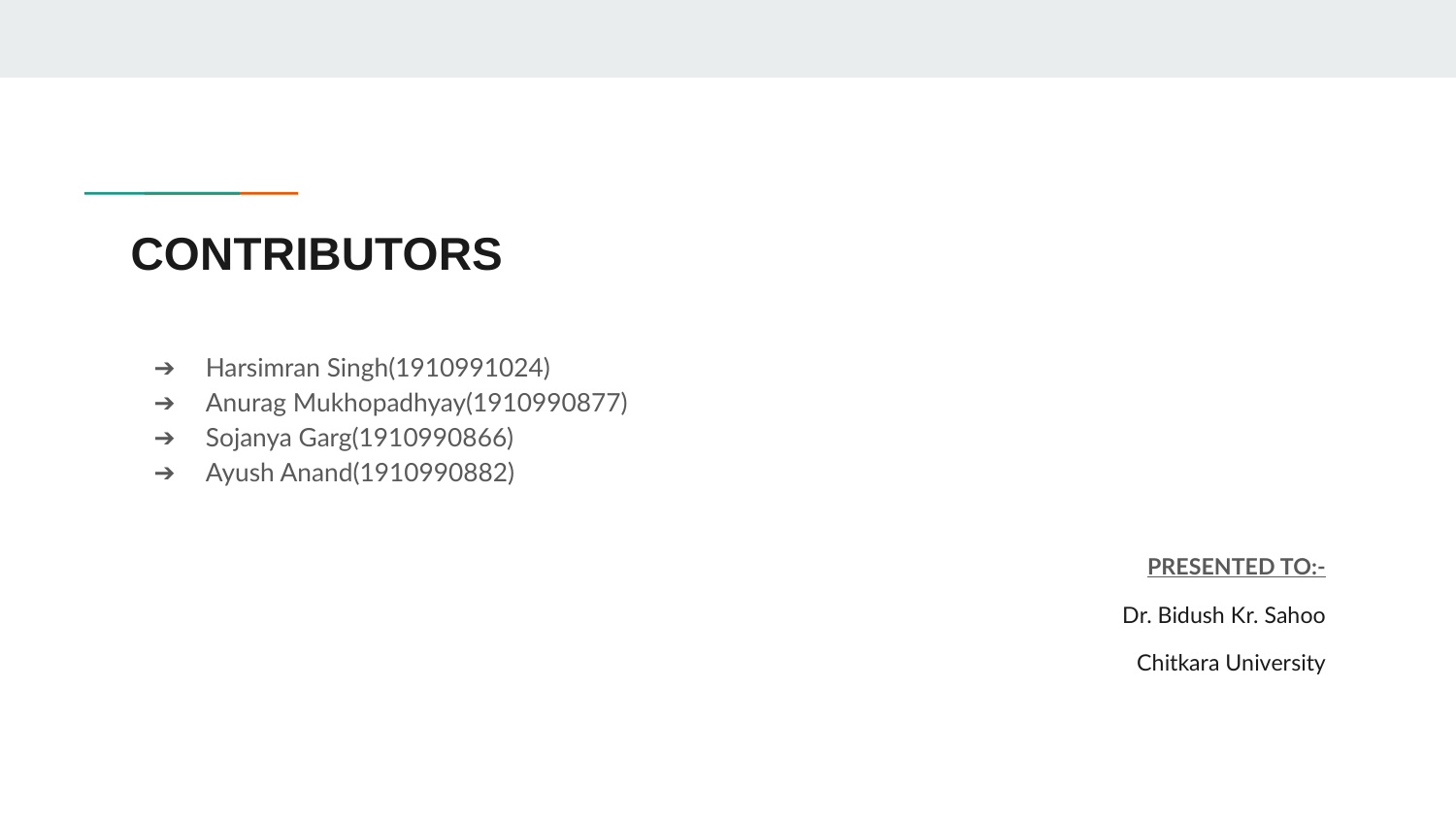

# CONTRIBUTORS
Harsimran Singh(1910991024)
Anurag Mukhopadhyay(1910990877)
Sojanya Garg(1910990866)
Ayush Anand(1910990882)

PRESENTED TO:-
Dr. Bidush Kr. Sahoo
Chitkara University